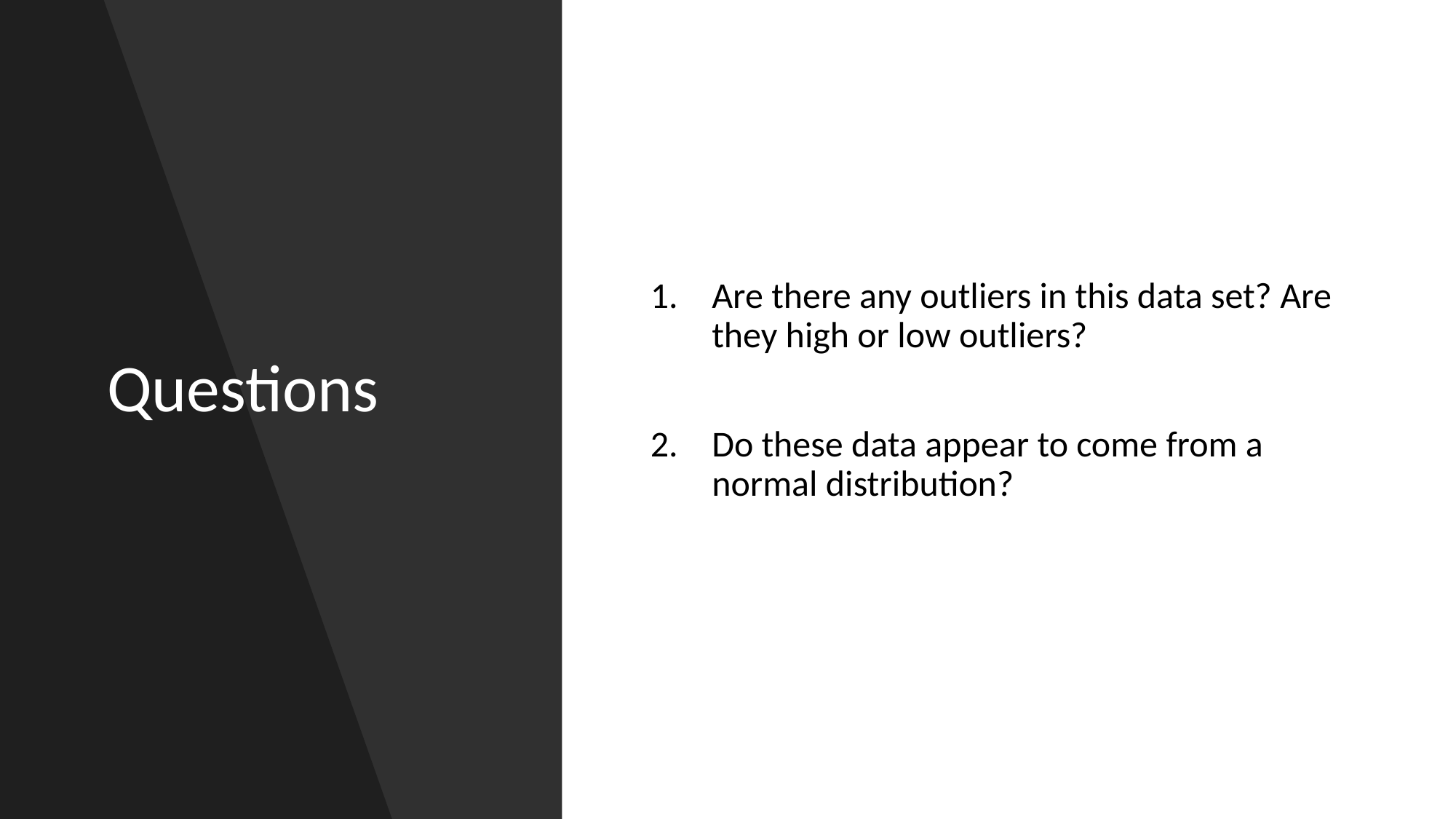

# Questions
Are there any outliers in this data set? Are they high or low outliers?

Do these data appear to come from a normal distribution?